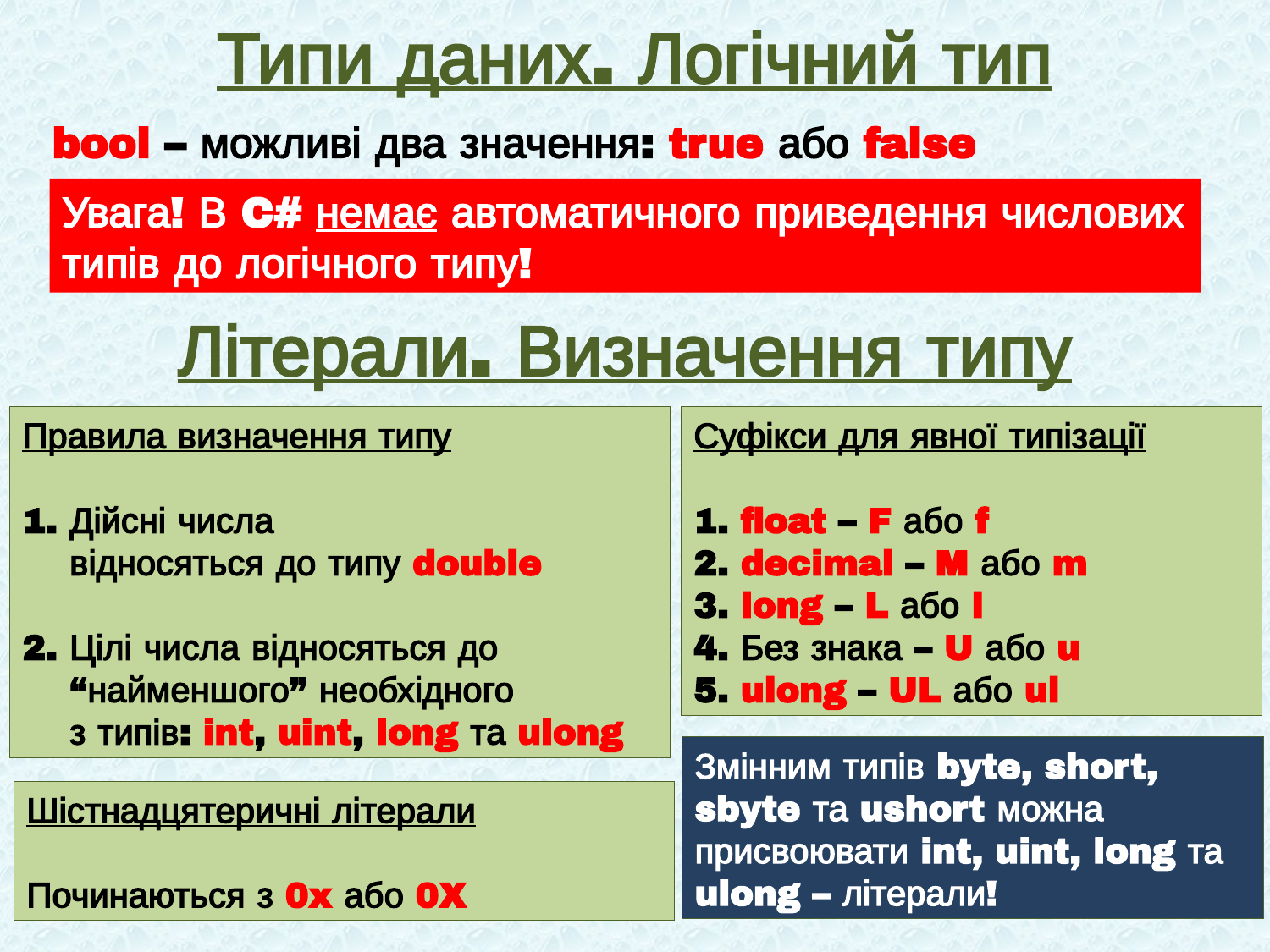

# Типи даних. Логічний тип
bool – можливі два значення: true або false
Увага! В C# немає автоматичного приведення числових типів до логічного типу!
Літерали. Визначення типу
Правила визначення типу

1. Дійсні числа
    відносяться до типу double

2. Цілі числа відносяться до
    “найменшого” необхідного
    з типів: int, uint, long та ulong
Суфікси для явної типізації

1. float – F або f
2. decimal – M або m
3. long – L або l
4. Без знака – U або u
5. ulong – UL або ul
Змінним типів byte, short, sbyte та ushort можна присвоювати int, uint, long та ulong – літерали!
Шістнадцятеричні літерали

Починаються з 0x або 0X